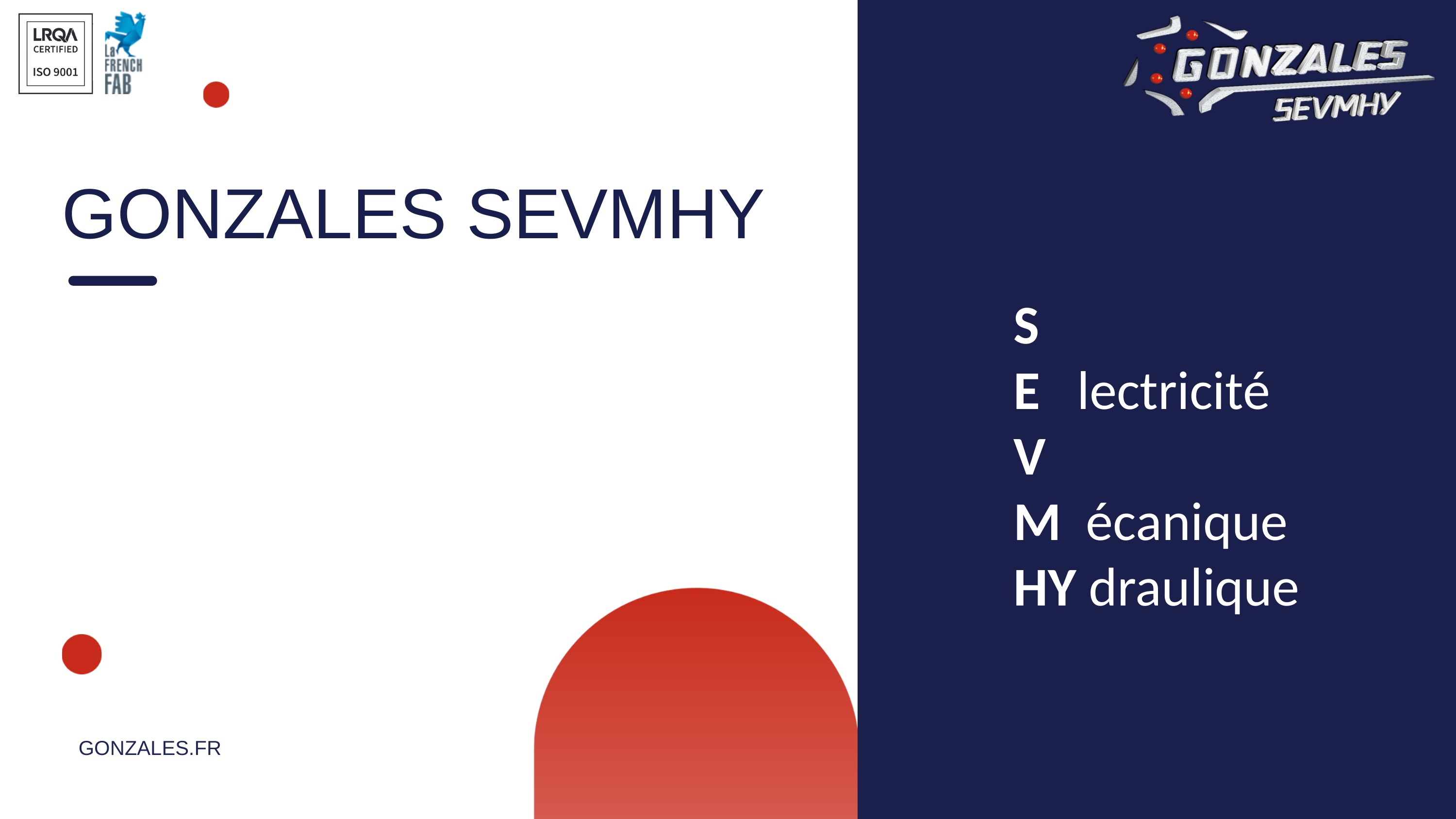

GONZALES SEVMHY

S
E   lectricité
V
M  écanique
HY draulique

GONZALES.FR